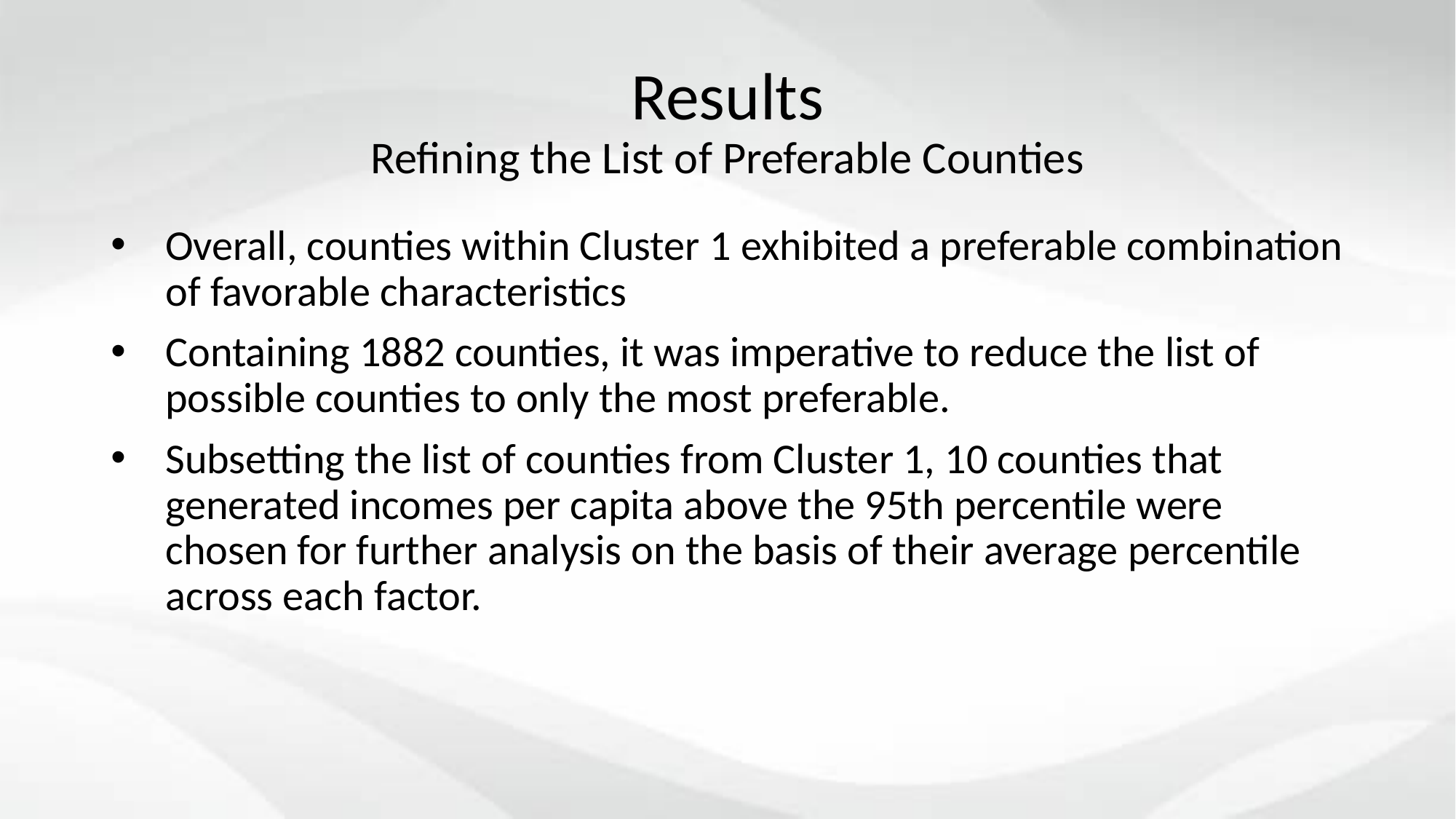

# Results Refining the List of Preferable Counties
Overall, counties within Cluster 1 exhibited a preferable combination of favorable characteristics
Containing 1882 counties, it was imperative to reduce the list of possible counties to only the most preferable.
Subsetting the list of counties from Cluster 1, 10 counties that generated incomes per capita above the 95th percentile were chosen for further analysis on the basis of their average percentile across each factor.